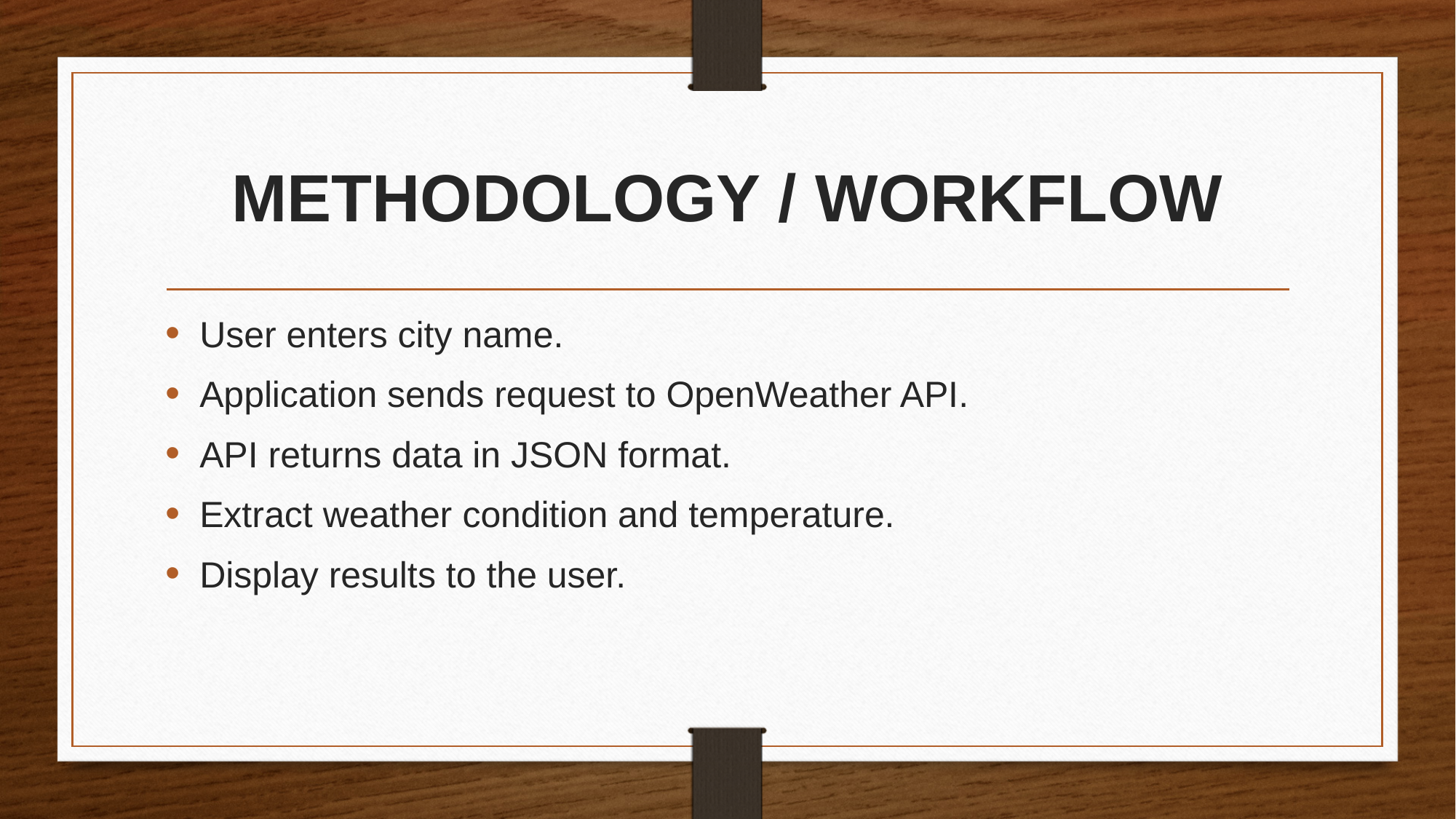

# METHODOLOGY / WORKFLOW
User enters city name.
Application sends request to OpenWeather API.
API returns data in JSON format.
Extract weather condition and temperature.
Display results to the user.